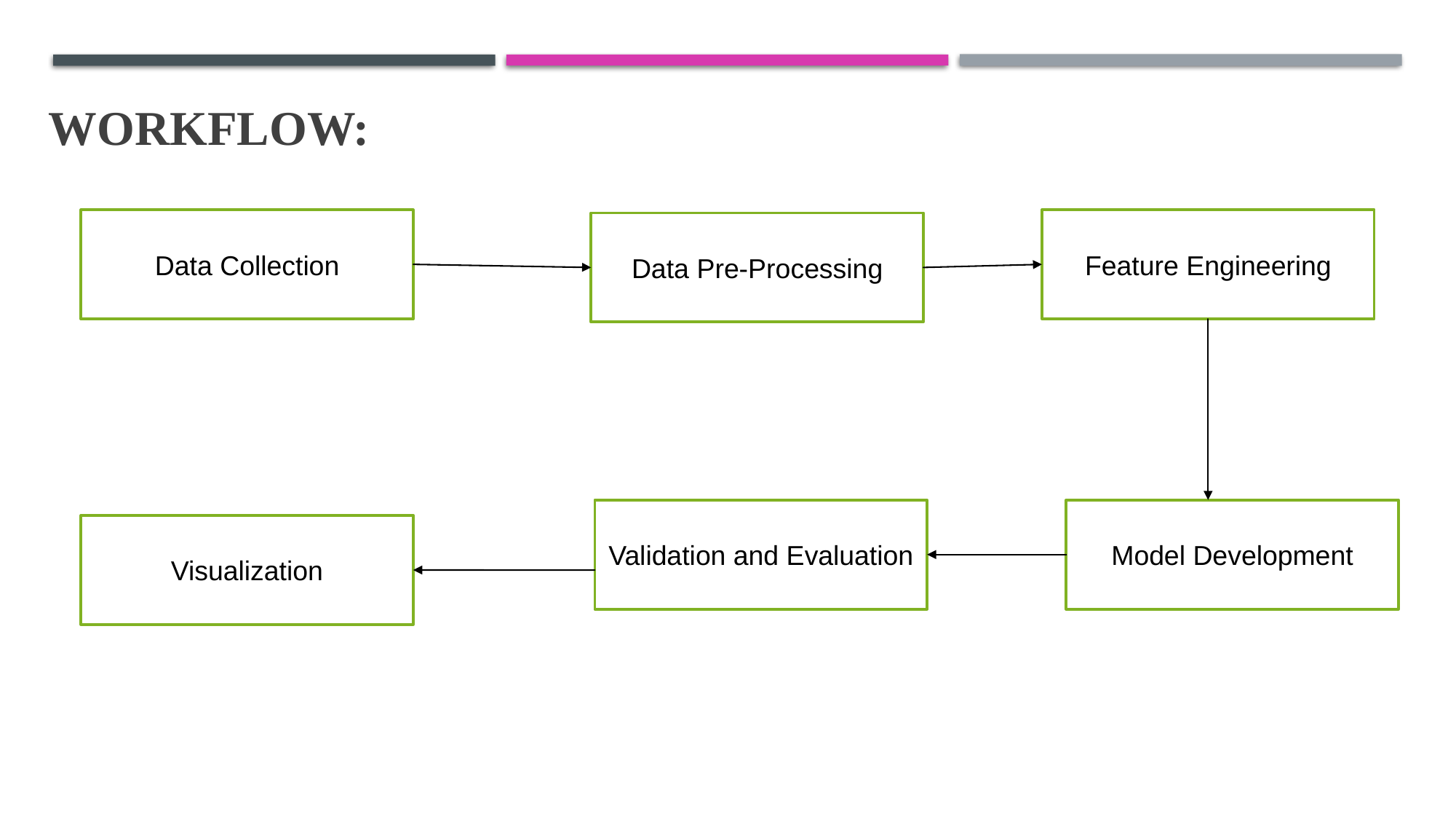

Workflow:
Data Collection
Feature Engineering
Data Pre-Processing
Validation and Evaluation
Model Development
Visualization